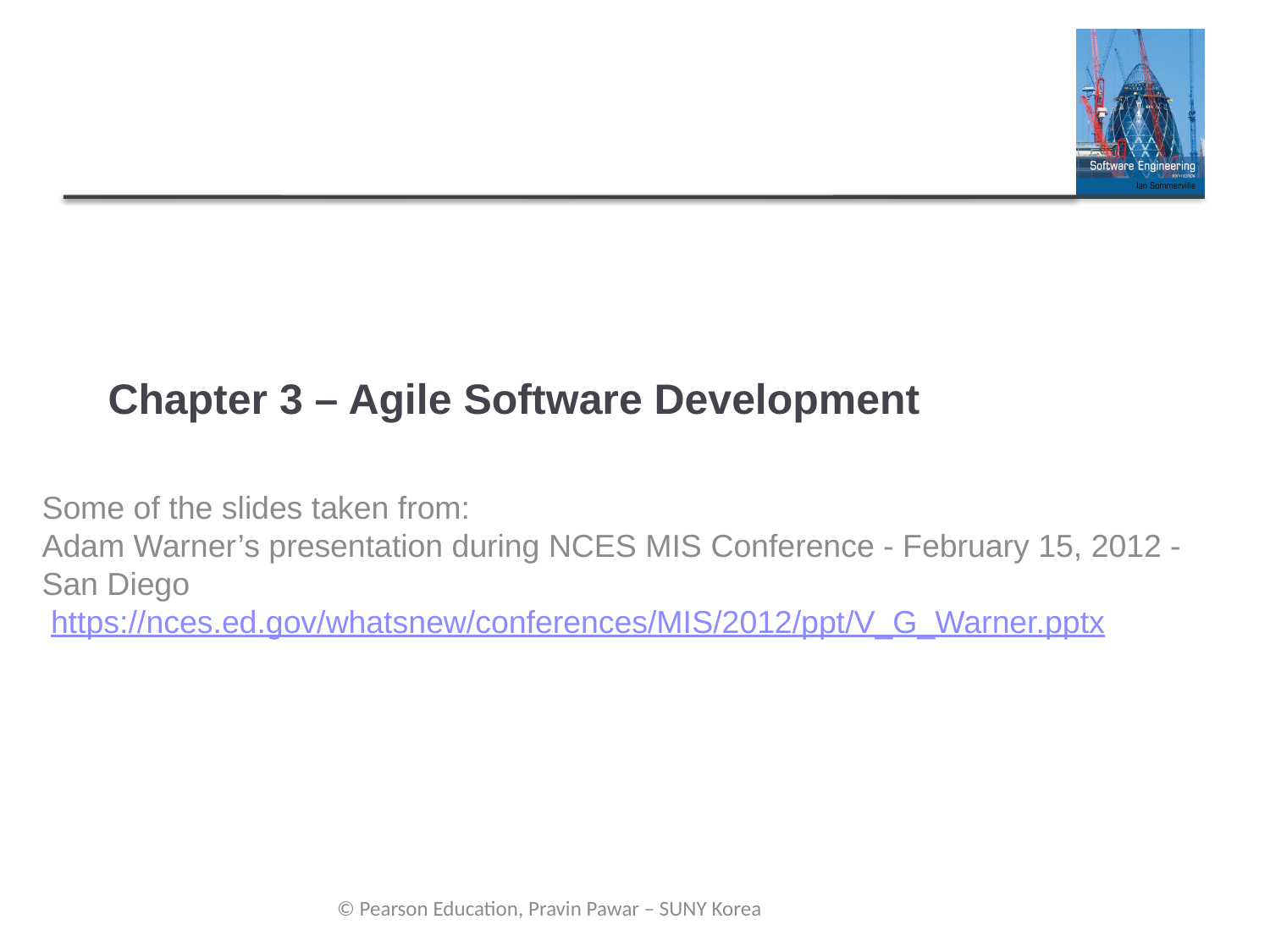

# Chapter 3 – Agile Software Development
Some of the slides taken from:
Adam Warner’s presentation during NCES MIS Conference - February 15, 2012 - San Diego
 https://nces.ed.gov/whatsnew/conferences/MIS/2012/ppt/V_G_Warner.pptx
© Pearson Education, Pravin Pawar – SUNY Korea